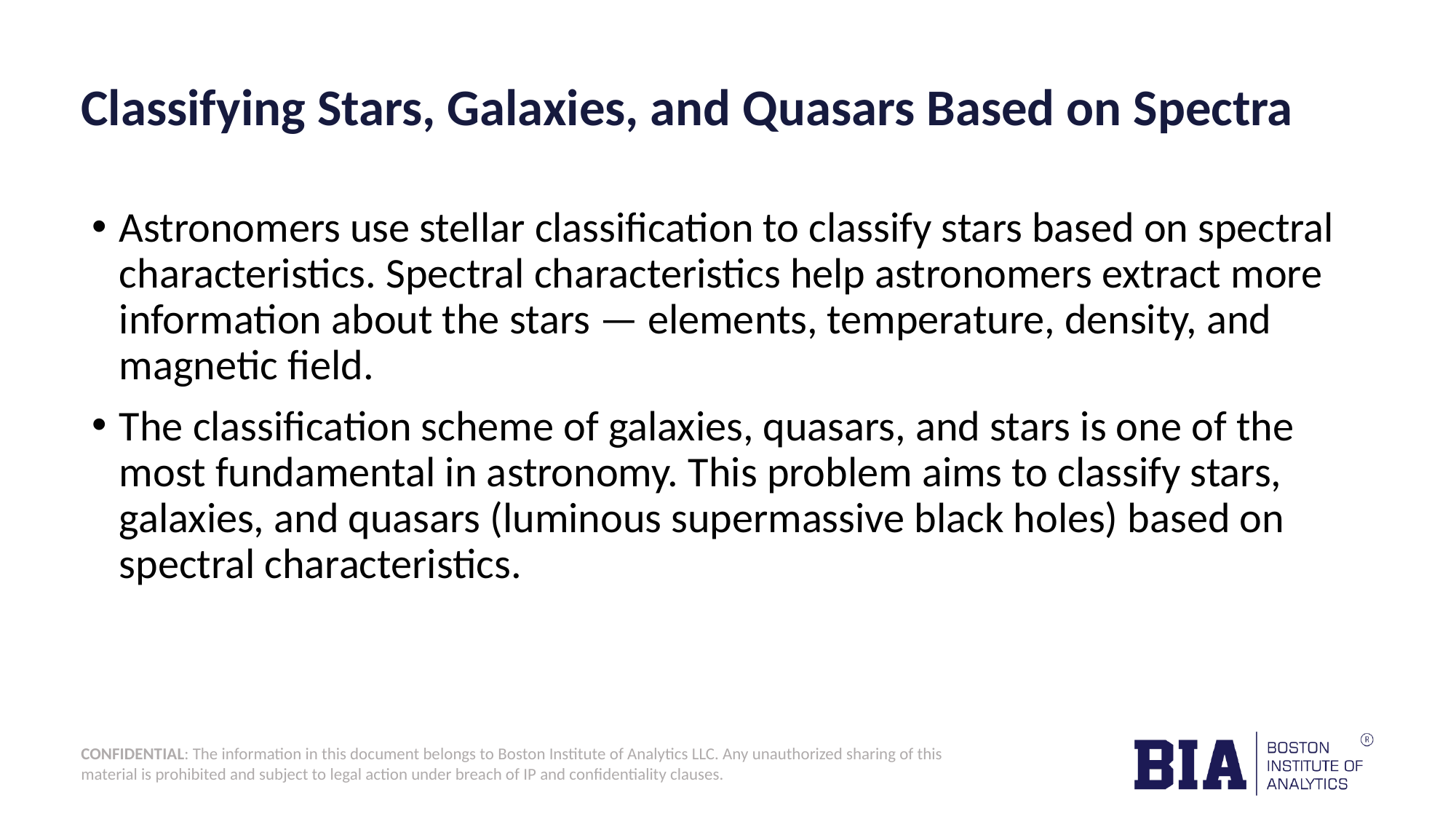

# Classifying Stars, Galaxies, and Quasars Based on Spectra
Astronomers use stellar classification to classify stars based on spectral characteristics. Spectral characteristics help astronomers extract more information about the stars — elements, temperature, density, and magnetic field.
The classification scheme of galaxies, quasars, and stars is one of the most fundamental in astronomy. This problem aims to classify stars, galaxies, and quasars (luminous supermassive black holes) based on spectral characteristics.